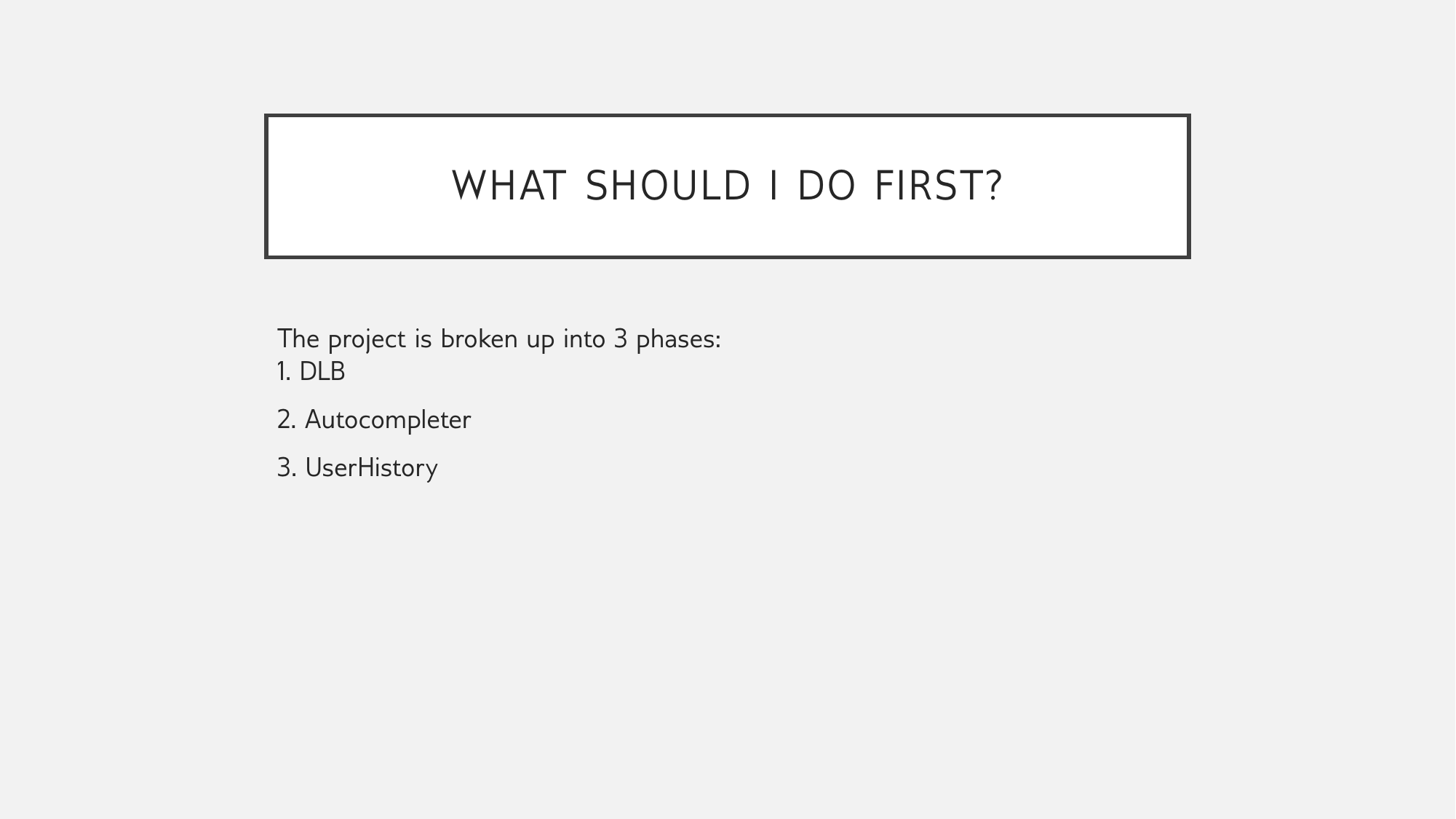

# What Should I do First?
The project is broken up into 3 phases:
1. DLB
2. Autocompleter
3. UserHistory